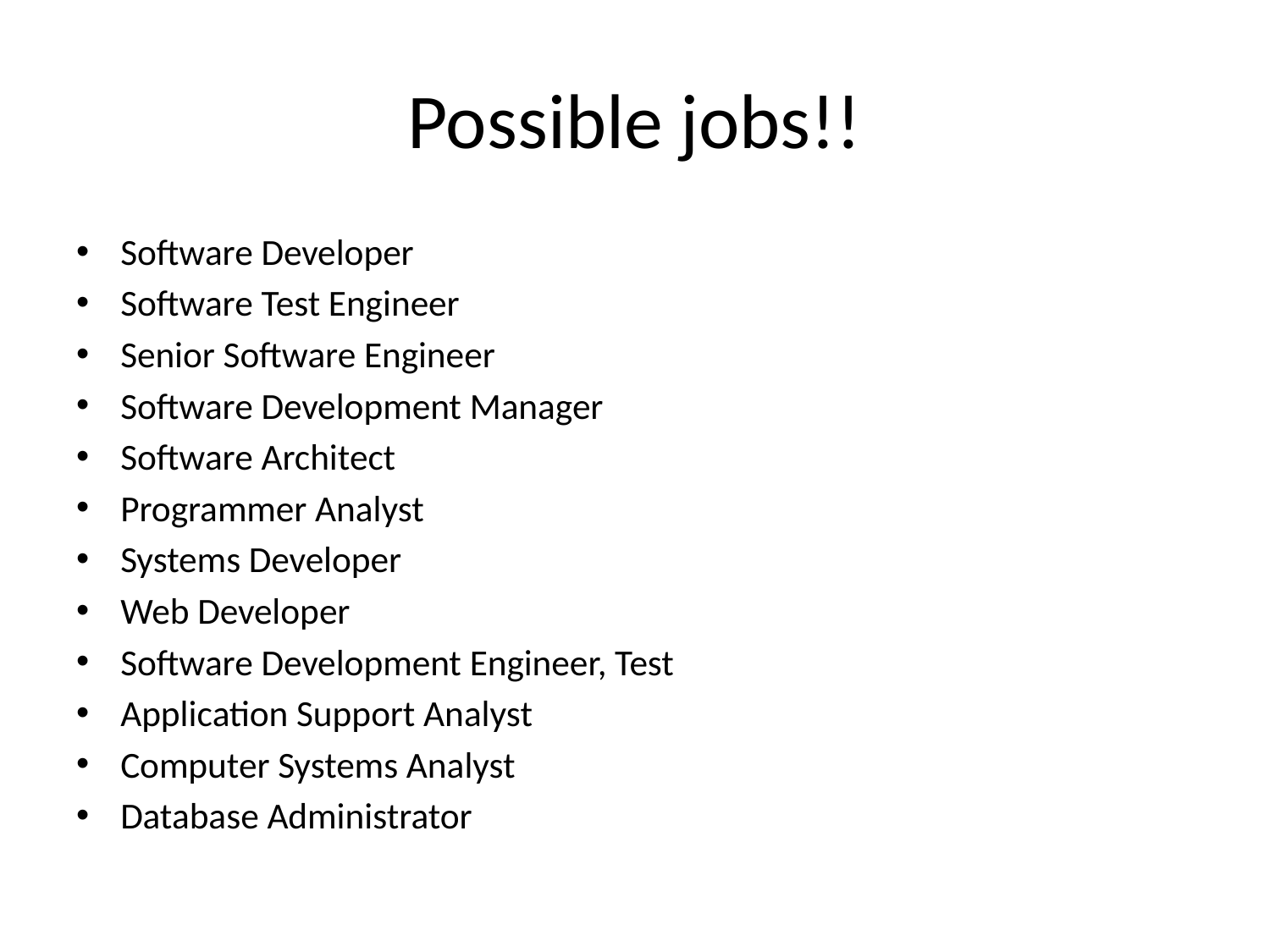

# Possible jobs!!
Software Developer
Software Test Engineer
Senior Software Engineer
Software Development Manager
Software Architect
Programmer Analyst
Systems Developer
Web Developer
Software Development Engineer, Test
Application Support Analyst
Computer Systems Analyst
Database Administrator